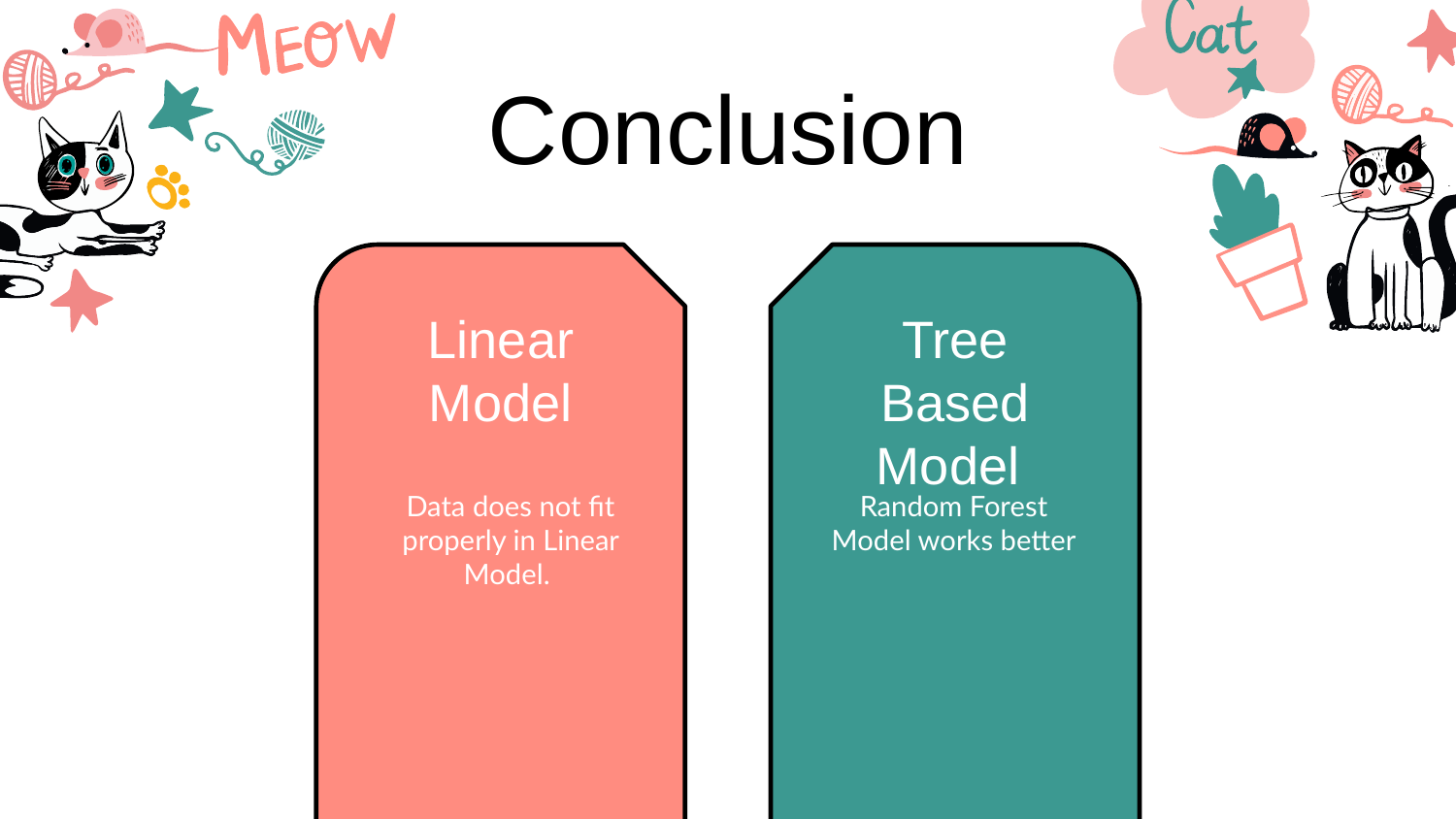

Conclusion

# Linear Model
Tree Based Model
Data does not fit properly in Linear Model.
Random Forest Model works better